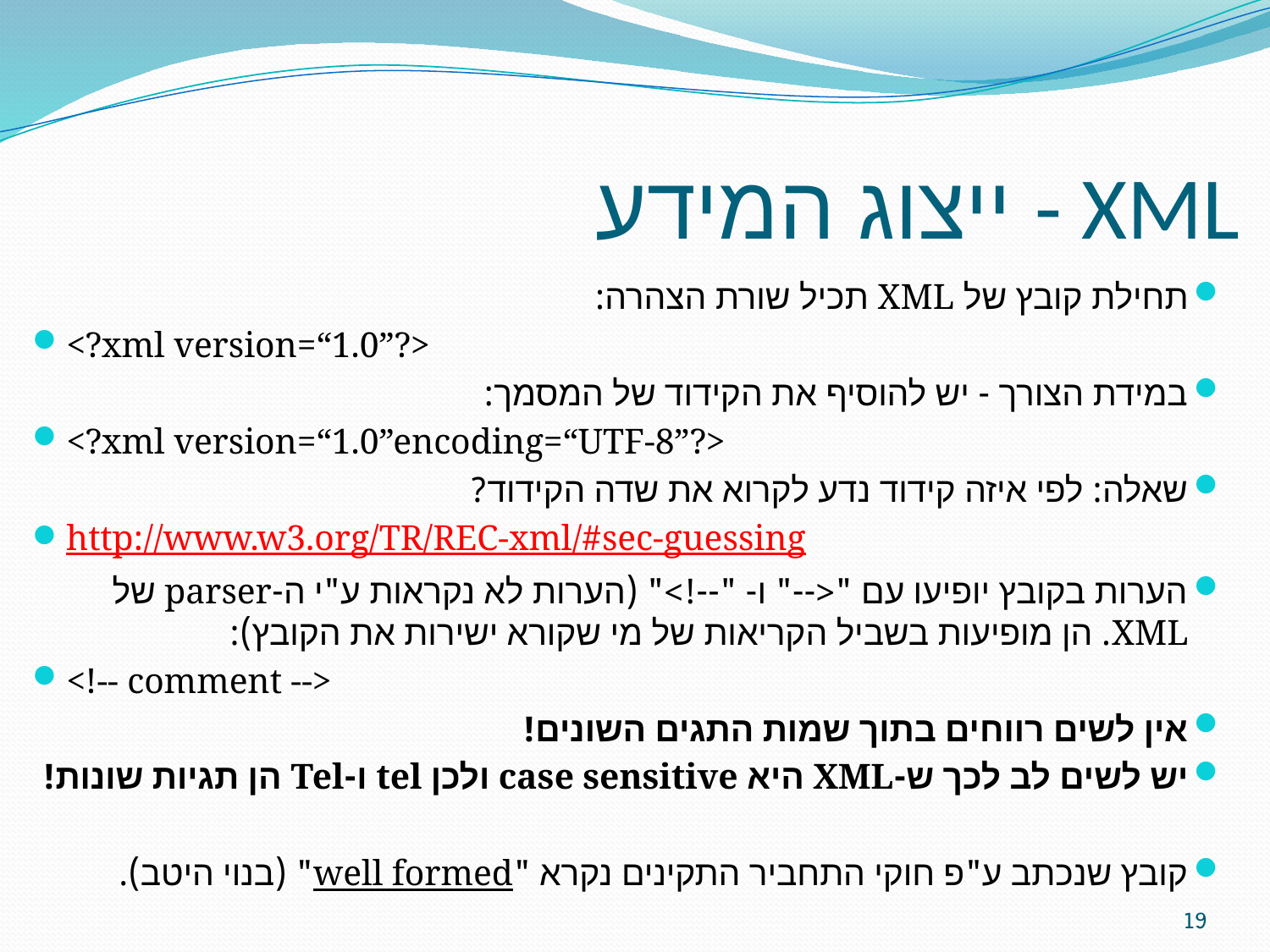

# ייצוג המידע - XML
תחילת קובץ של XML תכיל שורת הצהרה:
<?xml version=“1.0”?>
במידת הצורך - יש להוסיף את הקידוד של המסמך:
<?xml version=“1.0”encoding=“UTF-8”?>
שאלה: לפי איזה קידוד נדע לקרוא את שדה הקידוד?
http://www.w3.org/TR/REC-xml/#sec-guessing
הערות בקובץ יופיעו עם "<--" ו- "--!>" (הערות לא נקראות ע"י ה-parser של XML. הן מופיעות בשביל הקריאות של מי שקורא ישירות את הקובץ):
<!-- comment -->
אין לשים רווחים בתוך שמות התגים השונים!
יש לשים לב לכך ש-XML היא case sensitive ולכן tel ו-Tel הן תגיות שונות!

קובץ שנכתב ע"פ חוקי התחביר התקינים נקרא "well formed" (בנוי היטב).

19